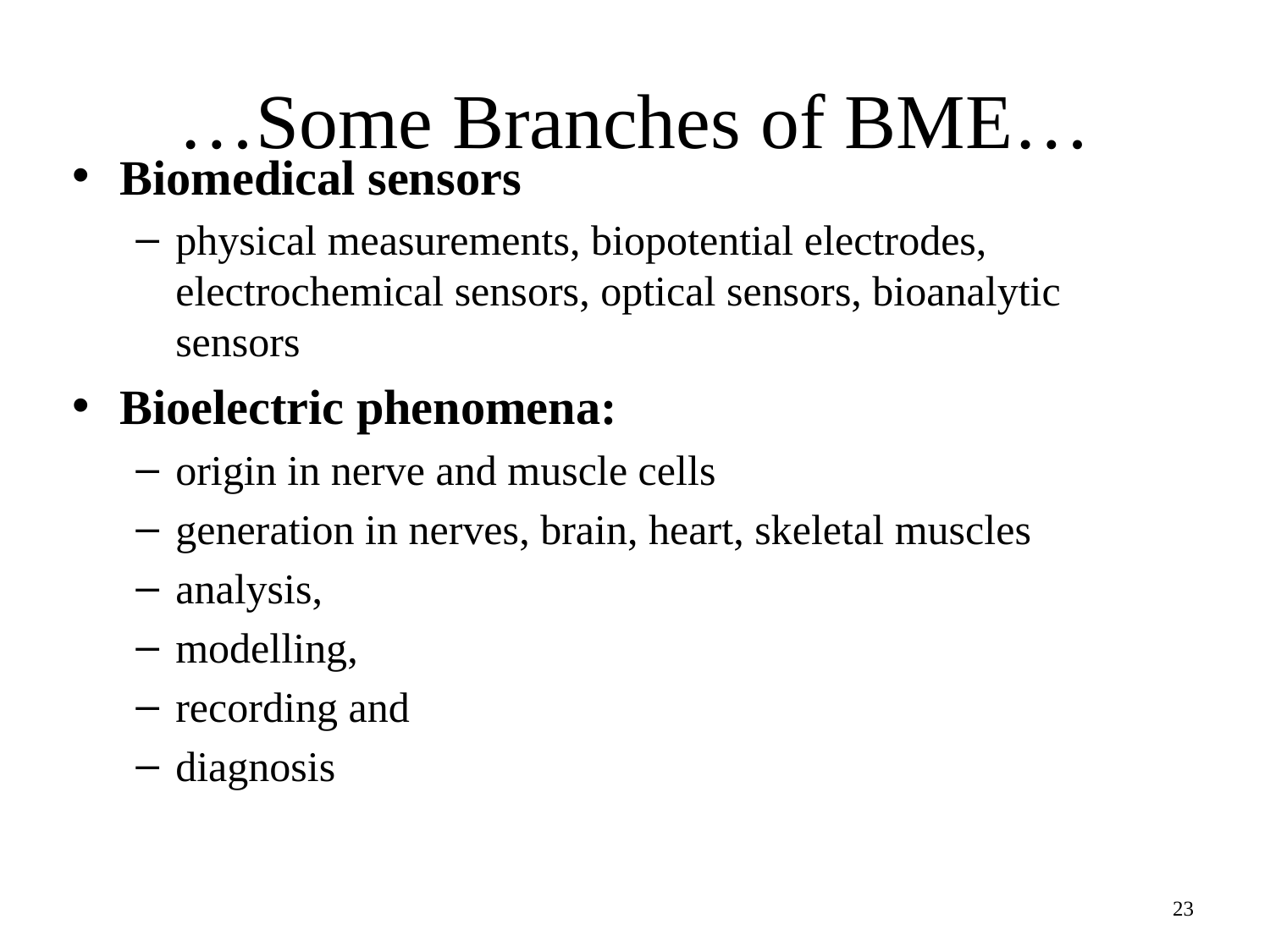

# …Some Branches of BME…
Biomedical sensors
physical measurements, biopotential electrodes, electrochemical sensors, optical sensors, bioanalytic sensors
Bioelectric phenomena:
origin in nerve and muscle cells
generation in nerves, brain, heart, skeletal muscles
analysis,
modelling,
recording and
diagnosis
23